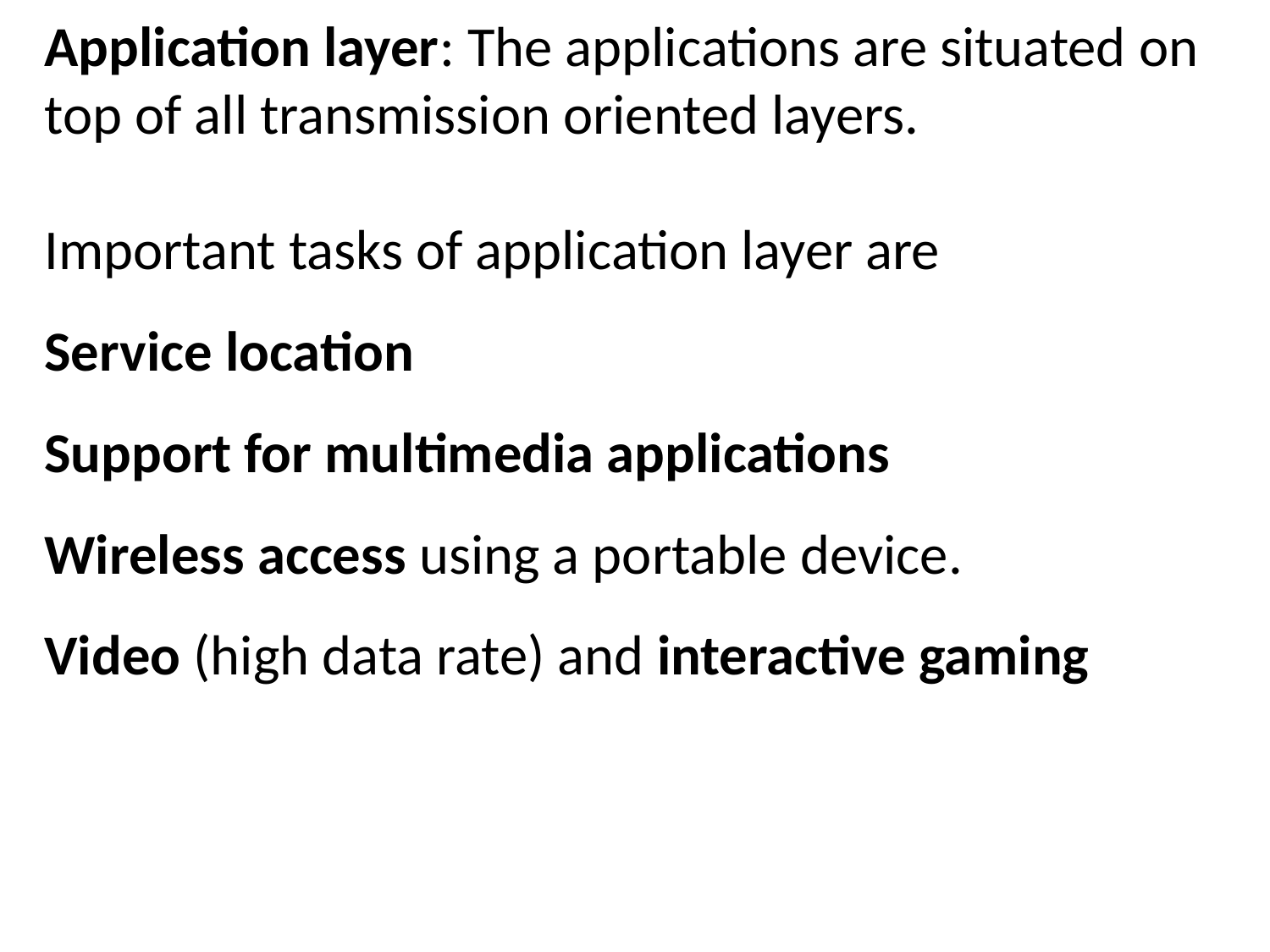

Application layer: The applications are situated on top of all transmission oriented layers.

Important tasks of application layer are
Service location
Support for multimedia applications
Wireless access using a portable device.
Video (high data rate) and interactive gaming